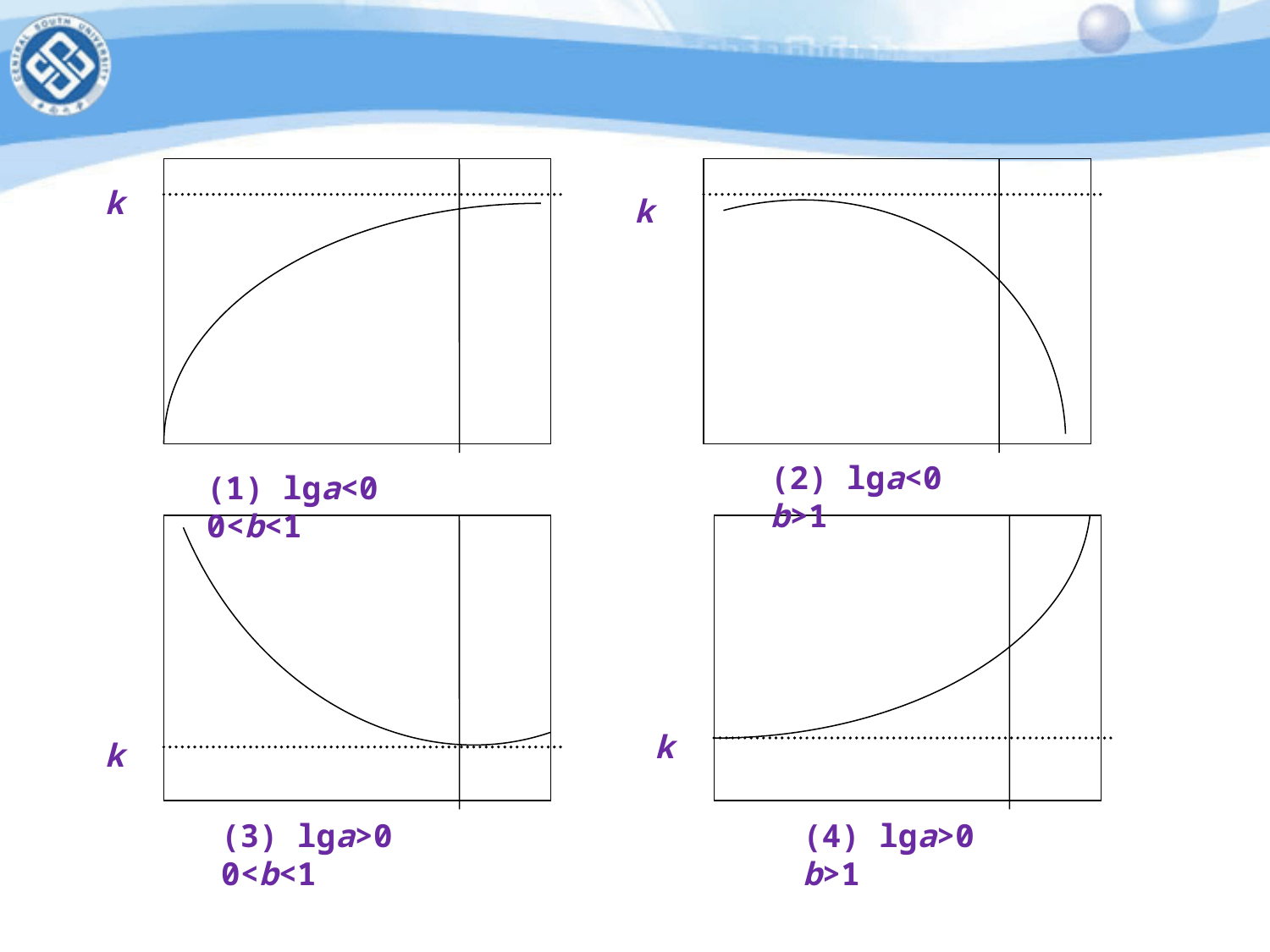

k
k

(2) lga<0    b>1
(1) lga<0 0<b<1

k
k

(3) lga>0  0<b<1
(4) lga>0    b>1